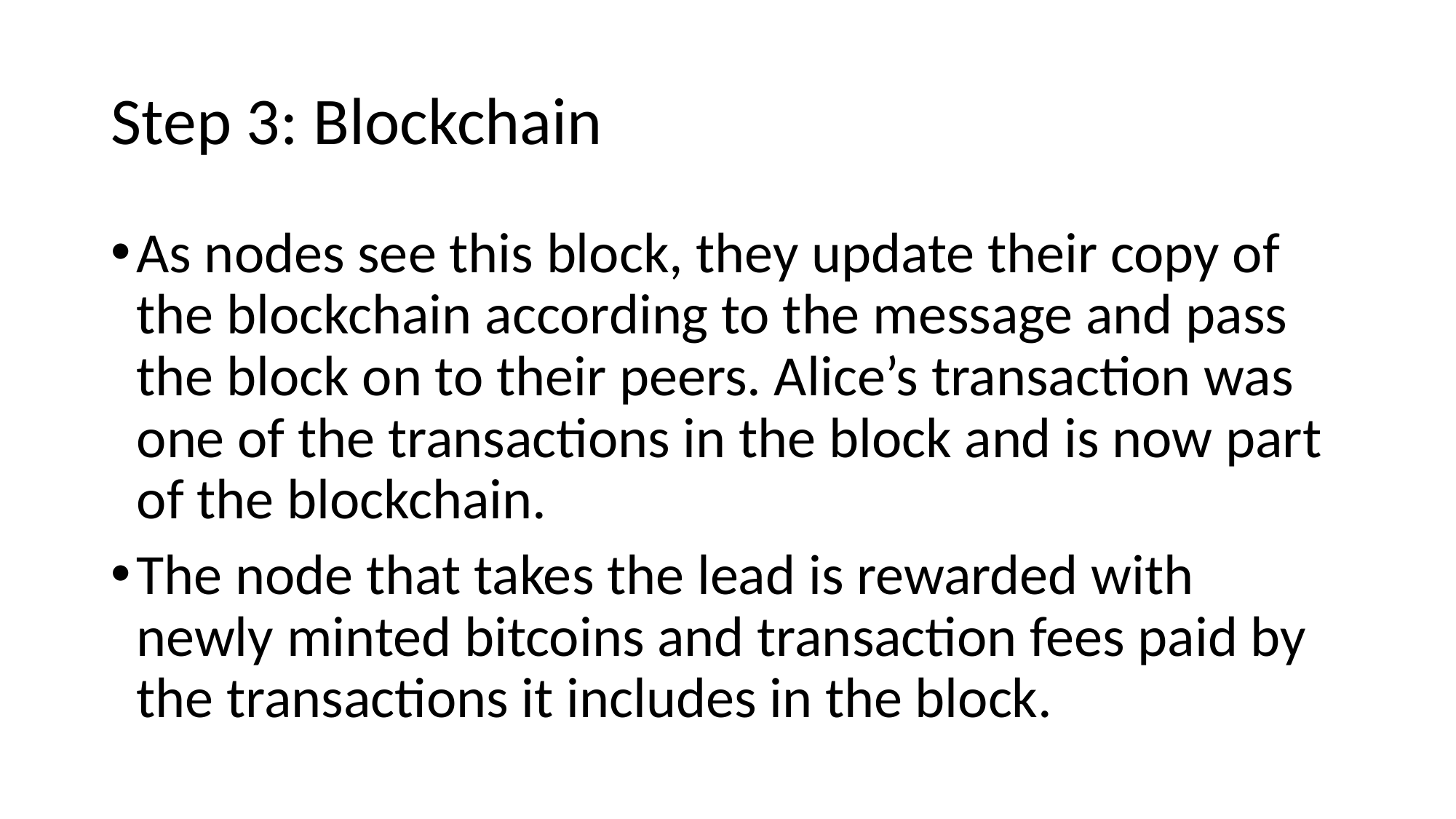

# Step 3: Blockchain
As nodes see this block, they update their copy of the blockchain according to the message and pass the block on to their peers. Alice’s transaction was one of the transactions in the block and is now part of the blockchain.
The node that takes the lead is rewarded with newly minted bitcoins and transaction fees paid by the transactions it includes in the block.